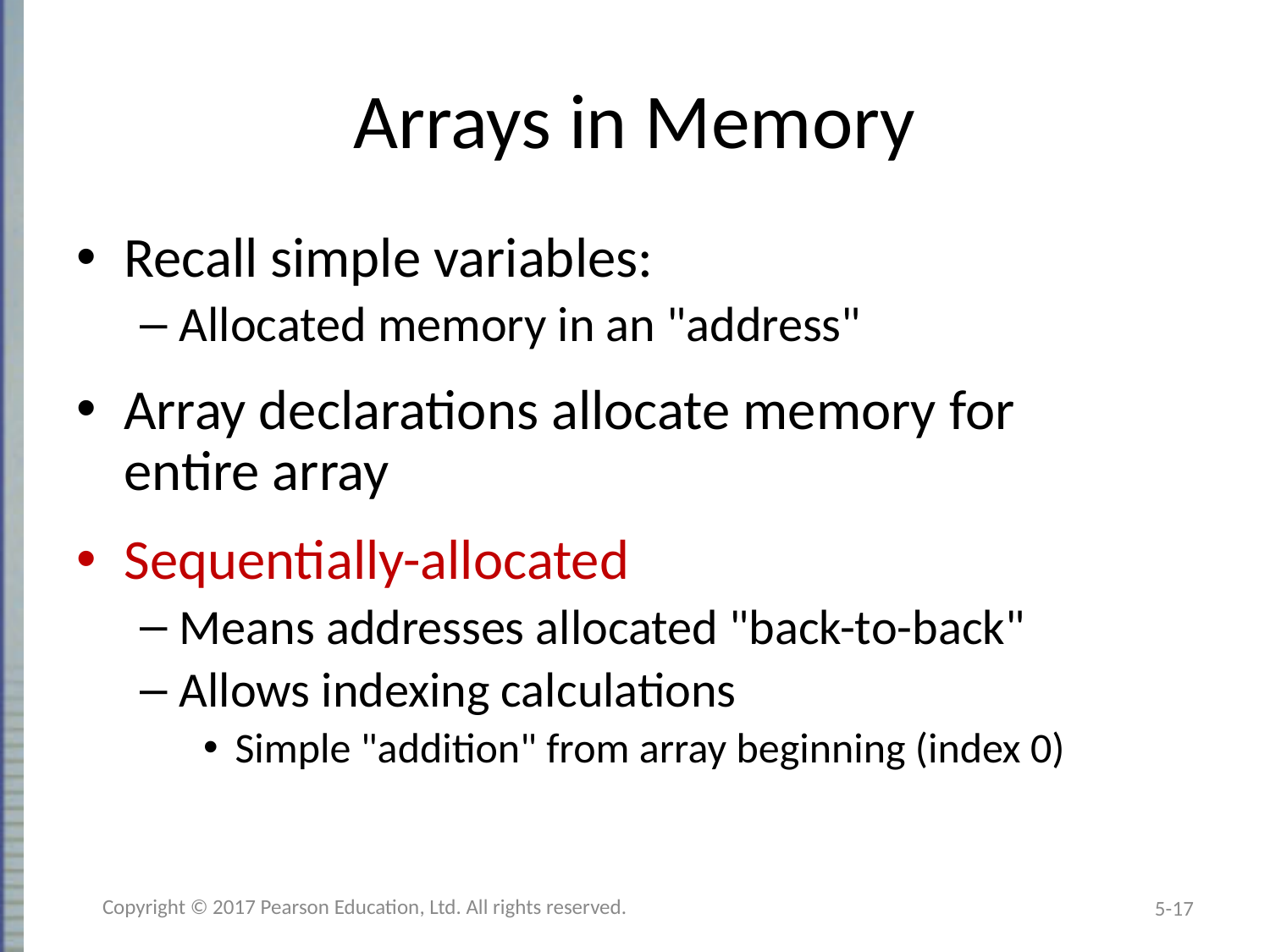

# Arrays in Memory
Recall simple variables:
Allocated memory in an "address"
Array declarations allocate memory for
entire array
Sequentially-allocated
Means addresses allocated "back-to-back"
Allows indexing calculations
Simple "addition" from array beginning (index 0)
Copyright © 2017 Pearson Education, Ltd. All rights reserved.
5-17